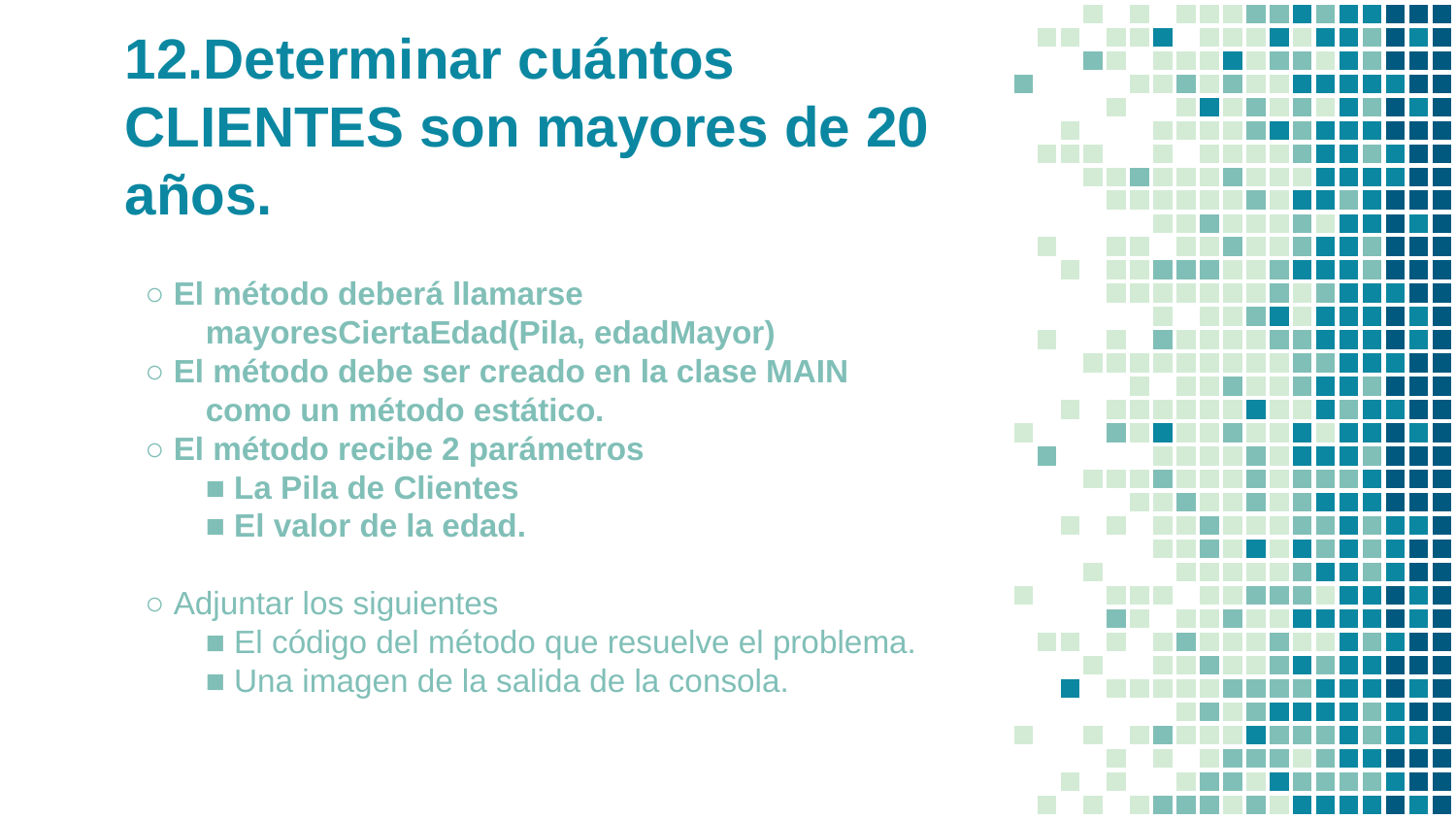

# 12.Determinar cuántos CLIENTES son mayores de 20 años.
○ El método deberá llamarse mayoresCiertaEdad(Pila, edadMayor)
○ El método debe ser creado en la clase MAIN como un método estático.
○ El método recibe 2 parámetros
	■ La Pila de Clientes
	■ El valor de la edad.

○ Adjuntar los siguientes
	■ El código del método que resuelve el problema.
	■ Una imagen de la salida de la consola.